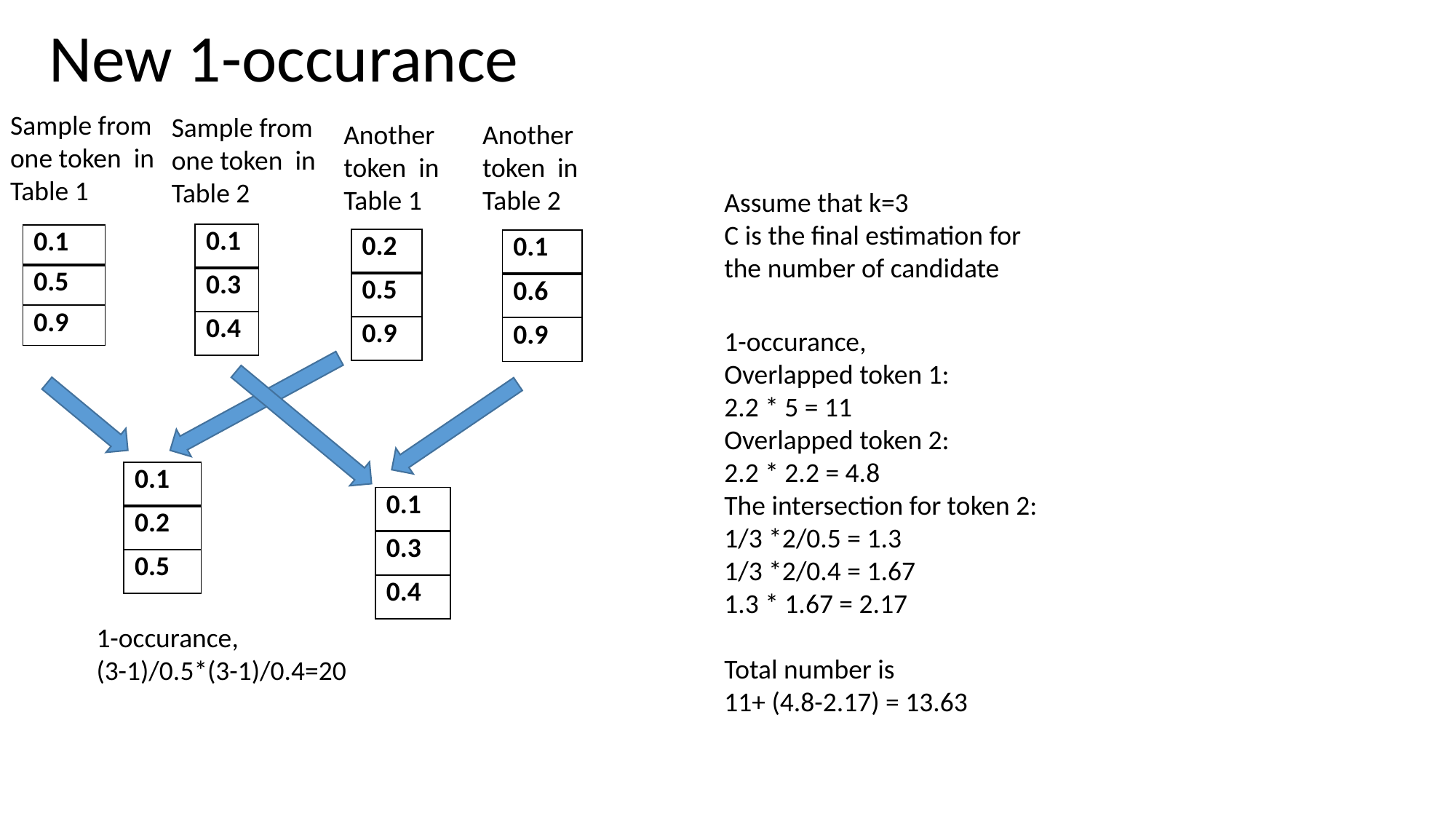

# New 1-occurance
Sample from one token  in Table 1
Sample from one token  in Table 2
Another token  in Table 1
Another token  in Table 2
Assume that k=3
C is the final estimation for the number of candidate
| 0.1 |
| --- |
| 0.3 |
| 0.4 |
| 0.1 |
| --- |
| 0.5 |
| 0.9 |
| 0.2 |
| --- |
| 0.5 |
| 0.9 |
| 0.1 |
| --- |
| 0.6 |
| 0.9 |
1-occurance,
Overlapped token 1:
2.2 * 5 = 11
Overlapped token 2:
2.2 * 2.2 = 4.8
The intersection for token 2:
1/3 *2/0.5 = 1.3
1/3 *2/0.4 = 1.67
1.3 * 1.67 = 2.17

Total number is
11+ (4.8-2.17) = 13.63

| 0.1 |
| --- |
| 0.2 |
| 0.5 |
| 0.1 |
| --- |
| 0.3 |
| 0.4 |
1-occurance,
(3-1)/0.5*(3-1)/0.4=20